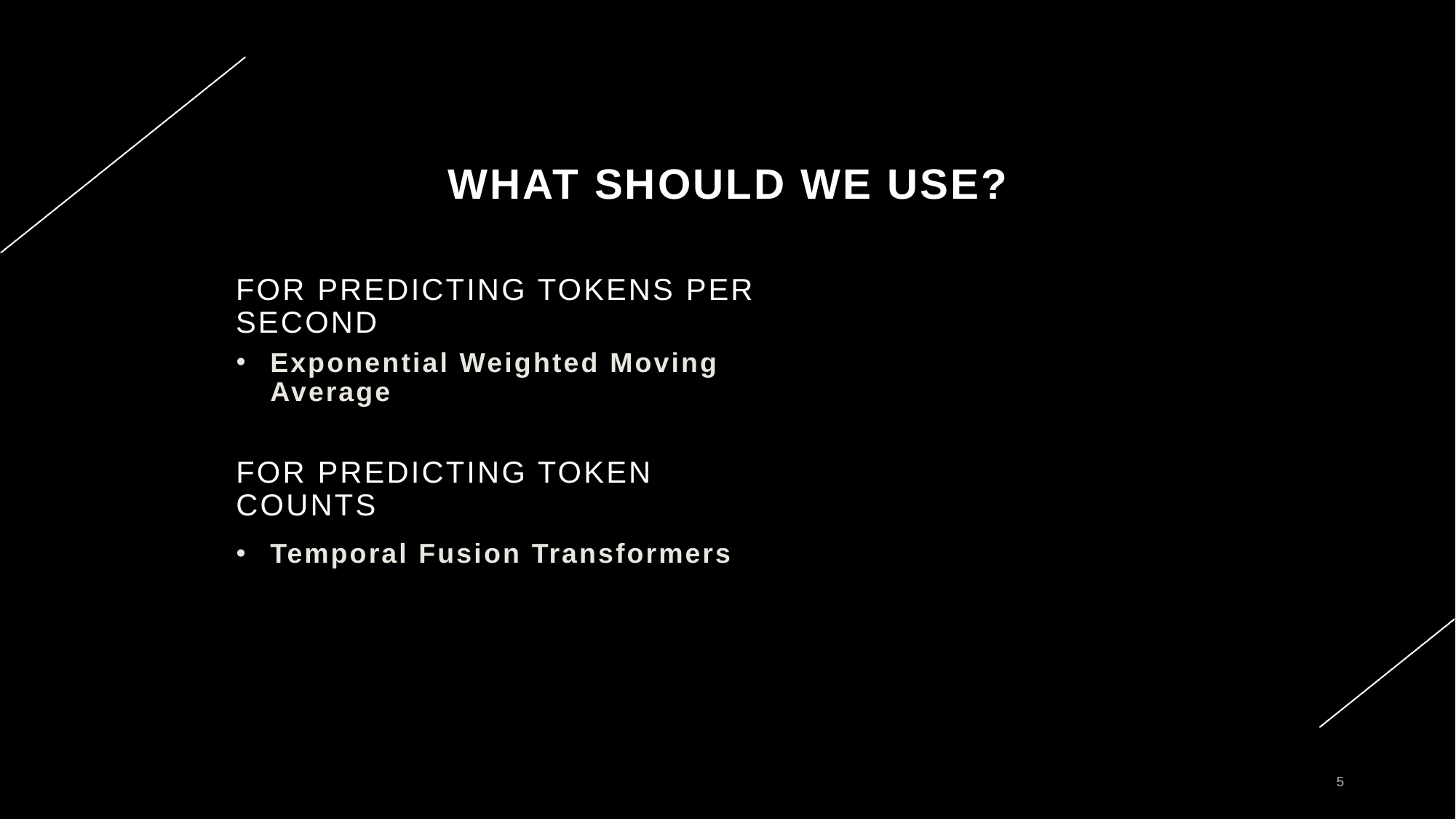

# What should we use?
FOR predicting Tokens per second
Exponential Weighted Moving Average
FOR predicting Token counts
Temporal Fusion Transformers
5